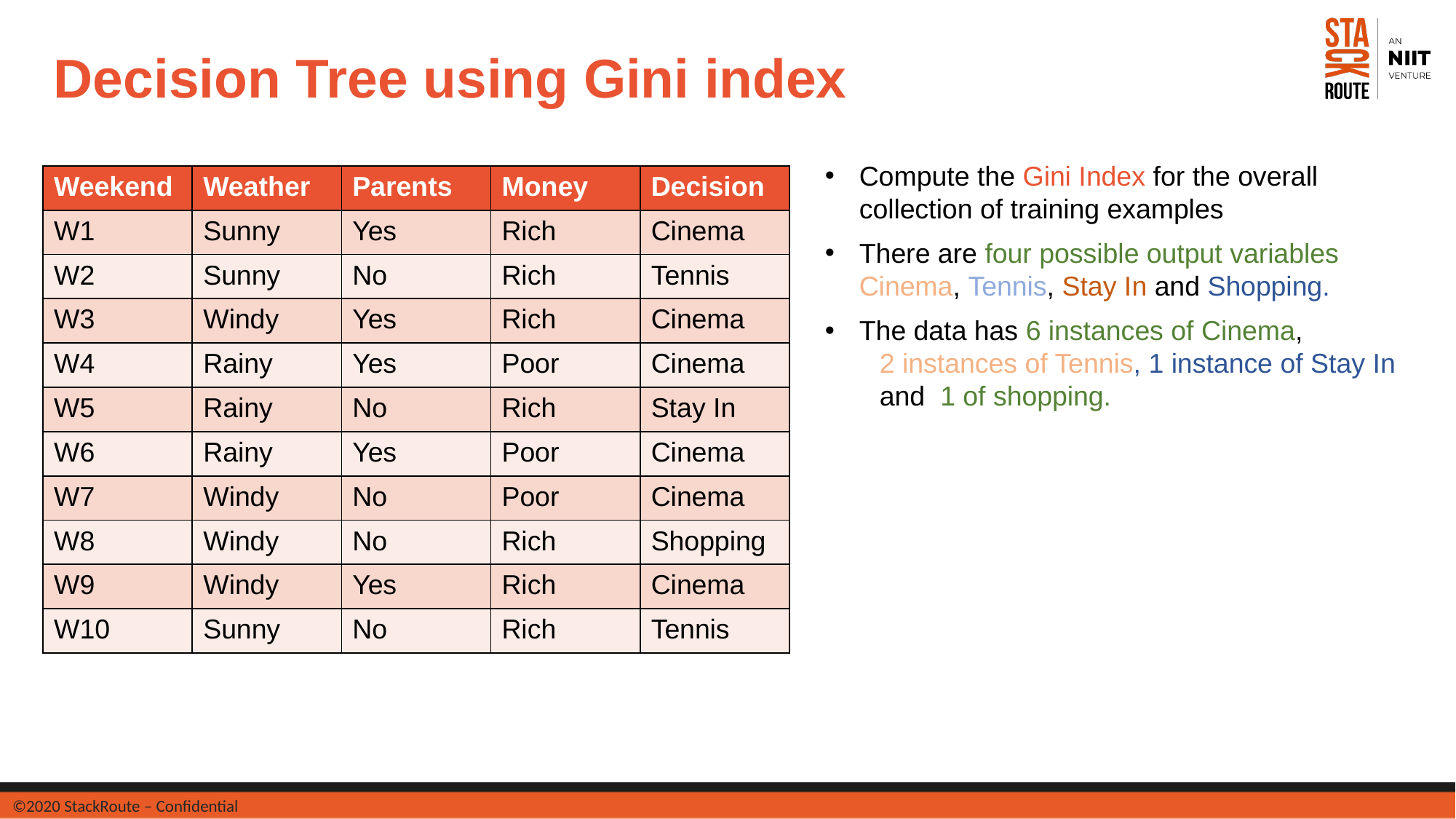

Decision Tree using Gini index
Compute the Gini Index for the overall collection of training examples
There are four possible output variables Cinema, Tennis, Stay In and Shopping.
The data has 6 instances of Cinema,
2 instances of Tennis, 1 instance of Stay In
and  1 of shopping.
| Weekend | Weather | Parents | Money | Decision |
| --- | --- | --- | --- | --- |
| W1 | Sunny | Yes | Rich | Cinema |
| W2 | Sunny | No | Rich | Tennis |
| W3 | Windy | Yes | Rich | Cinema |
| W4 | Rainy | Yes | Poor | Cinema |
| W5 | Rainy | No | Rich | Stay In |
| W6 | Rainy | Yes | Poor | Cinema |
| W7 | Windy | No | Poor | Cinema |
| W8 | Windy | No | Rich | Shopping |
| W9 | Windy | Yes | Rich | Cinema |
| W10 | Sunny | No | Rich | Tennis |